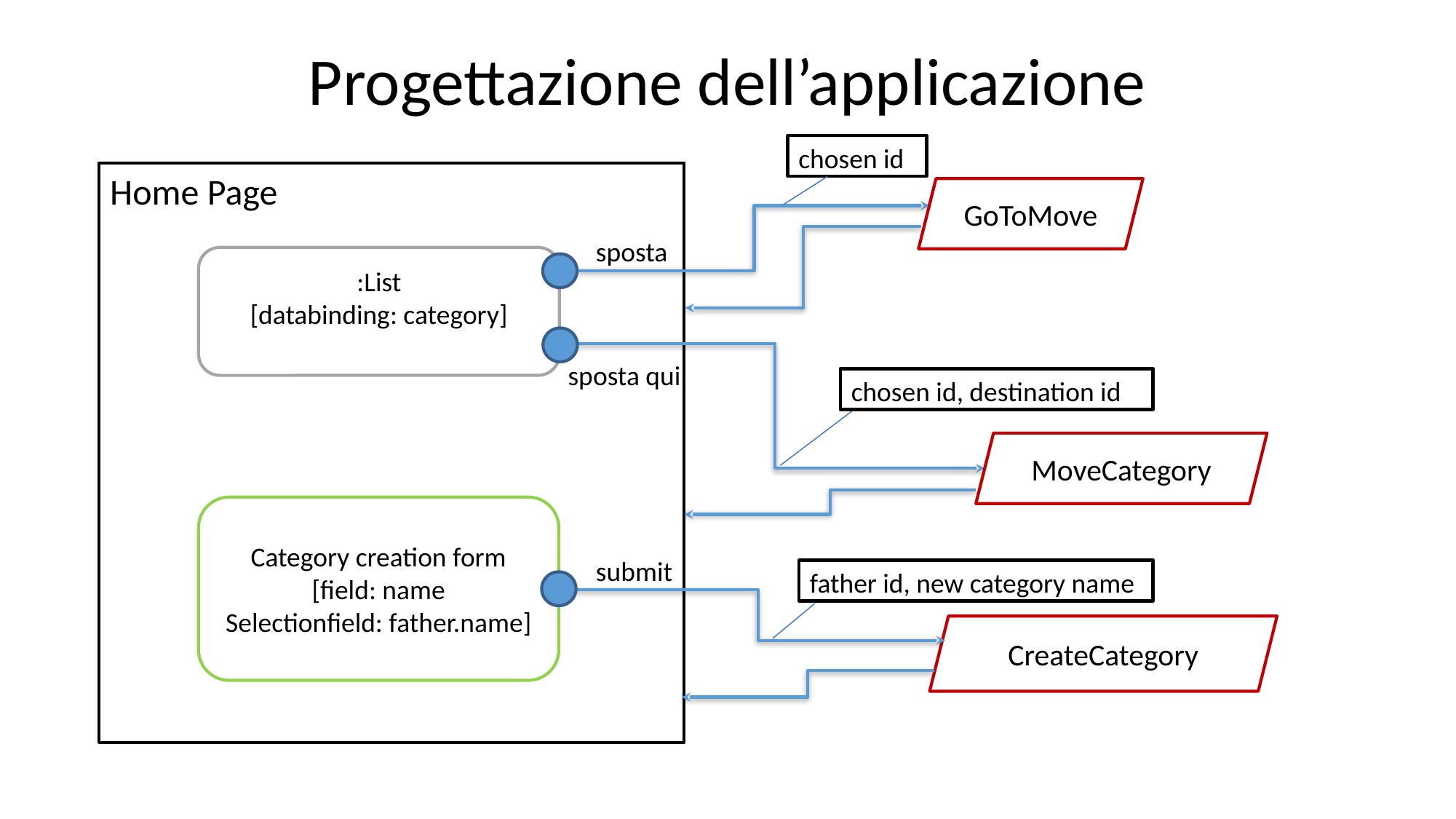

# Progettazione dell’applicazione
chosen id
Home Page
GoToMove
sposta
:List
[databinding: category]

sposta qui
chosen id, destination id
MoveCategory
Category creation form
[field: name
Selectionfield: father.name]
submit
father id, new category name

CreateCategory